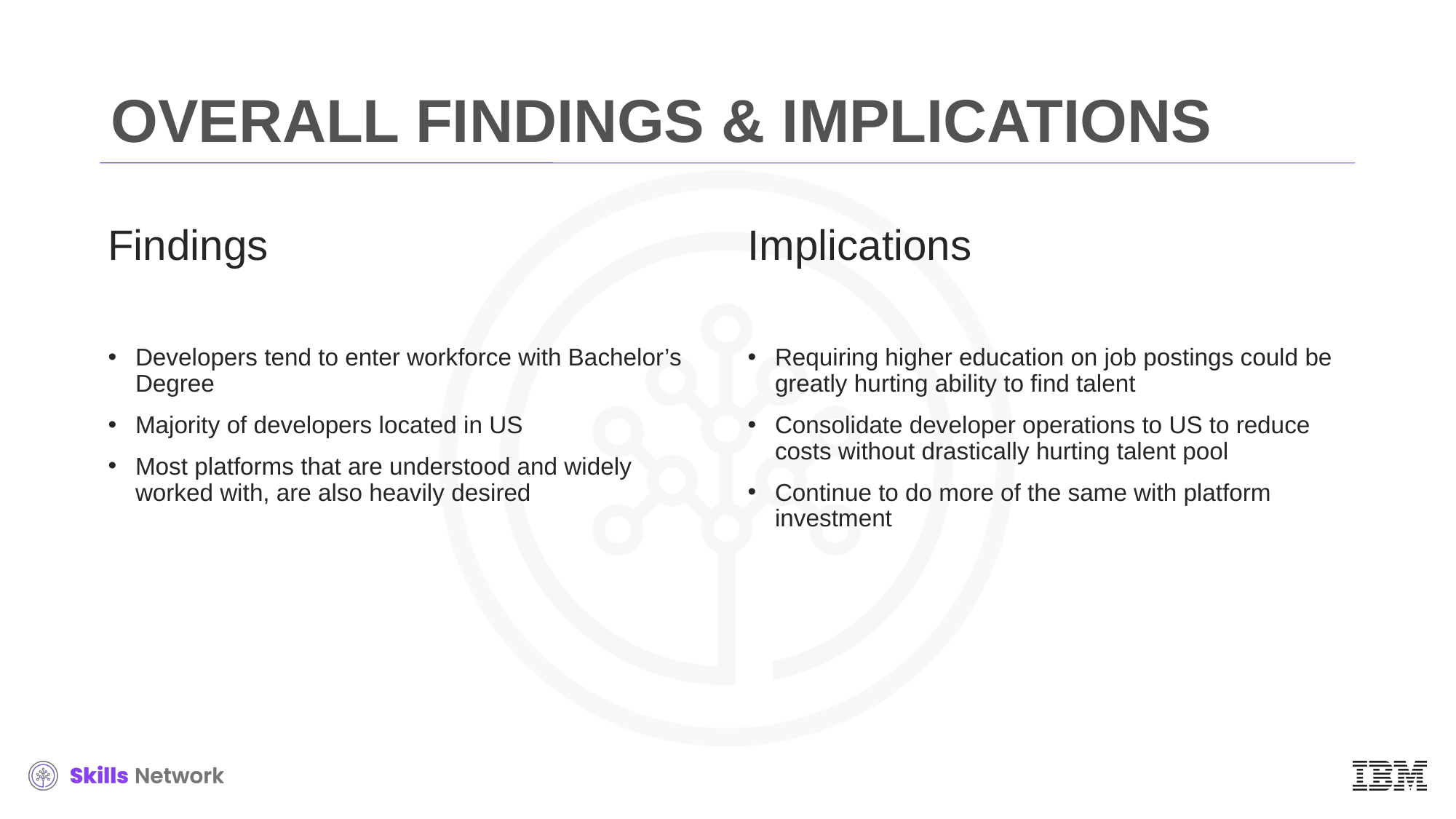

# OVERALL FINDINGS & IMPLICATIONS
Findings

Developers tend to enter workforce with Bachelor’s Degree
Majority of developers located in US
Most platforms that are understood and widely worked with, are also heavily desired
Implications

Requiring higher education on job postings could be greatly hurting ability to find talent
Consolidate developer operations to US to reduce costs without drastically hurting talent pool
Continue to do more of the same with platform investment